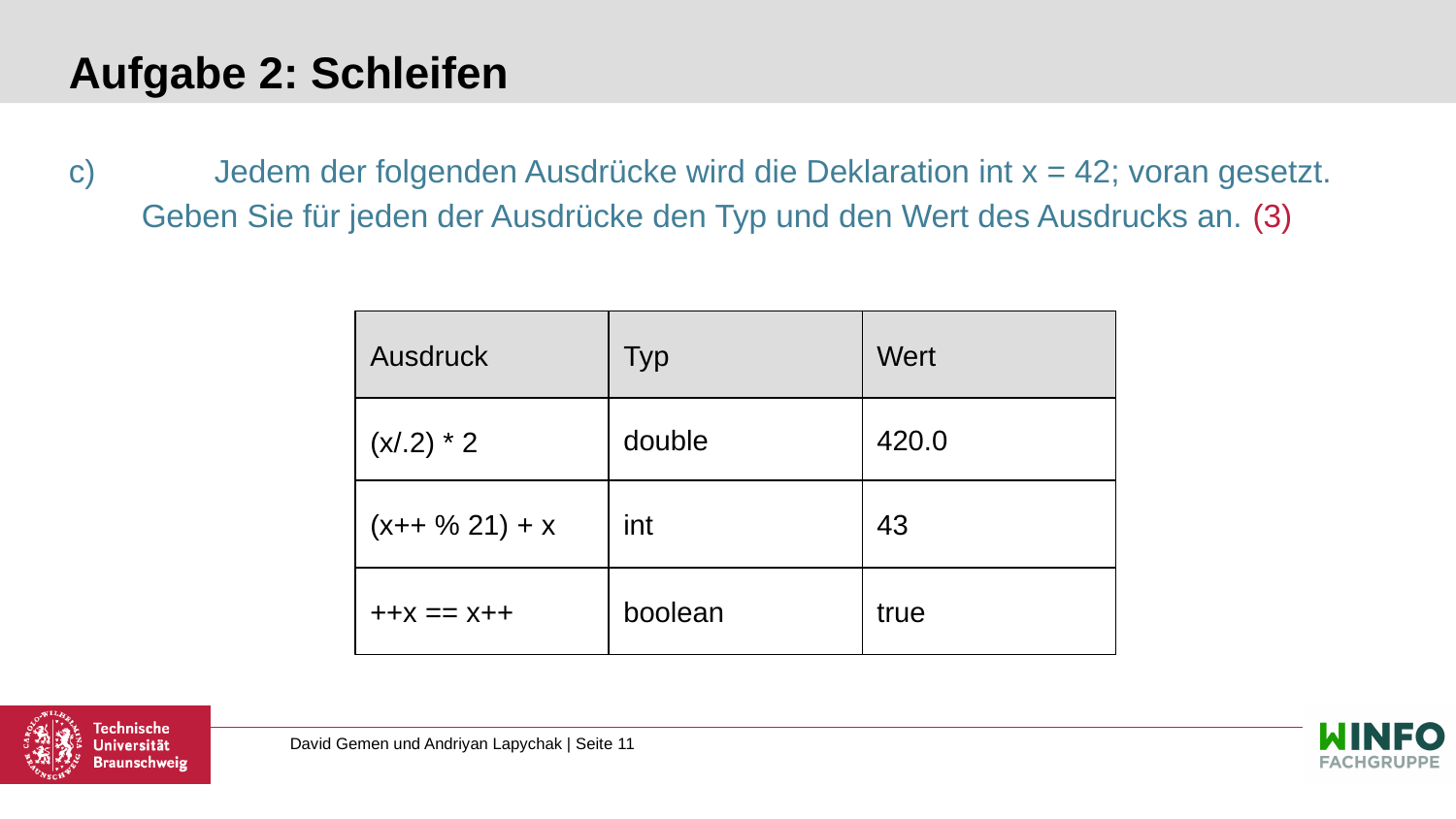

# Aufgabe 2: Schleifen
c) 	Jedem der folgenden Ausdrücke wird die Deklaration int x = 42; voran gesetzt.
Geben Sie für jeden der Ausdrücke den Typ und den Wert des Ausdrucks an. (3)

Ausdruck
Typ
Wert
(x/.2) * 2
double
420.0
(x++ % 21) + x
int
43
++x == x++
boolean
true